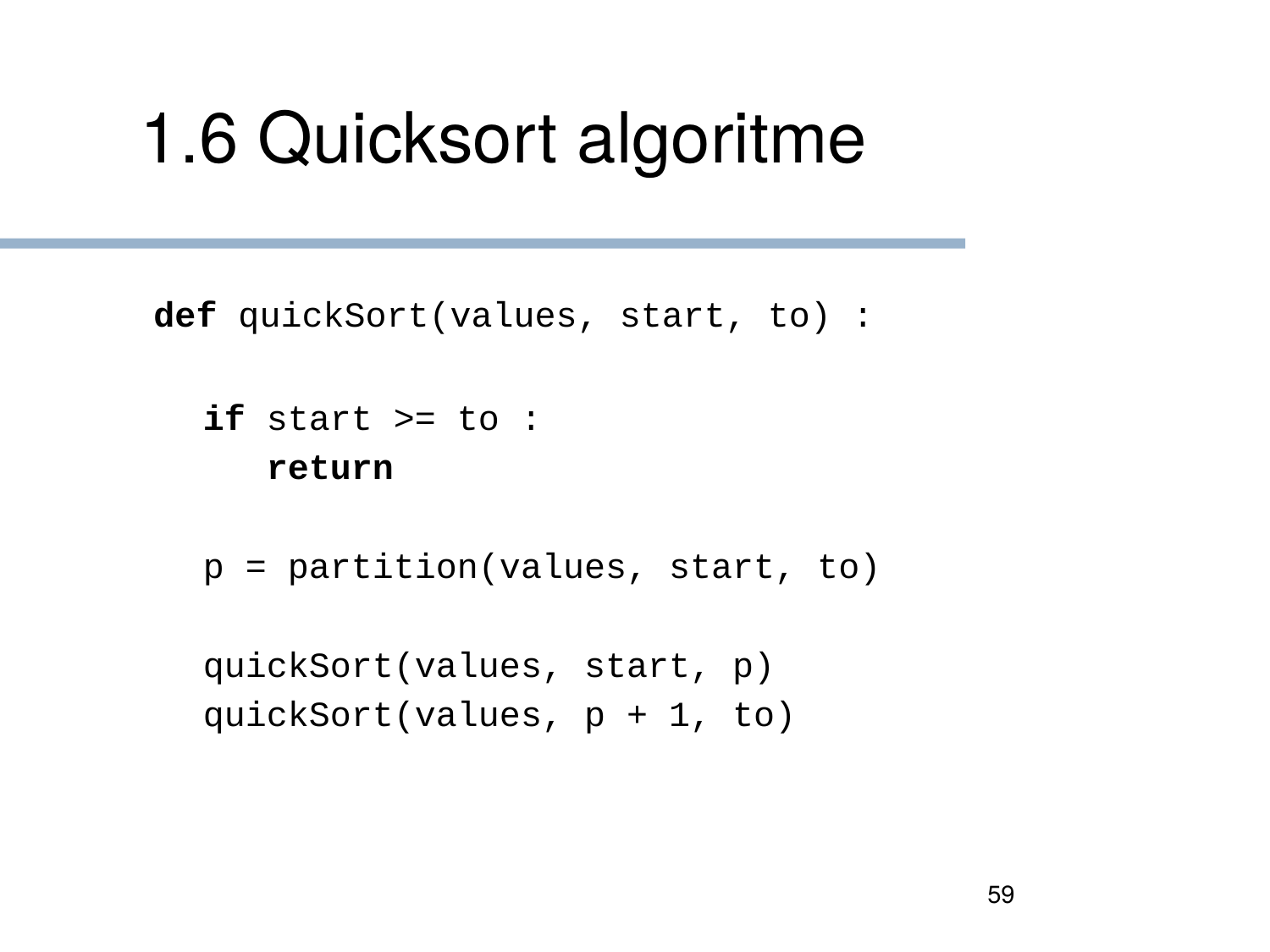

1.6 Quicksort algoritme
 def quickSort(values, start, to) :

   if start >= to :
	return

   p = partition(values, start, to)

   quickSort(values, start, p)
   quickSort(values, p + 1, to)

59